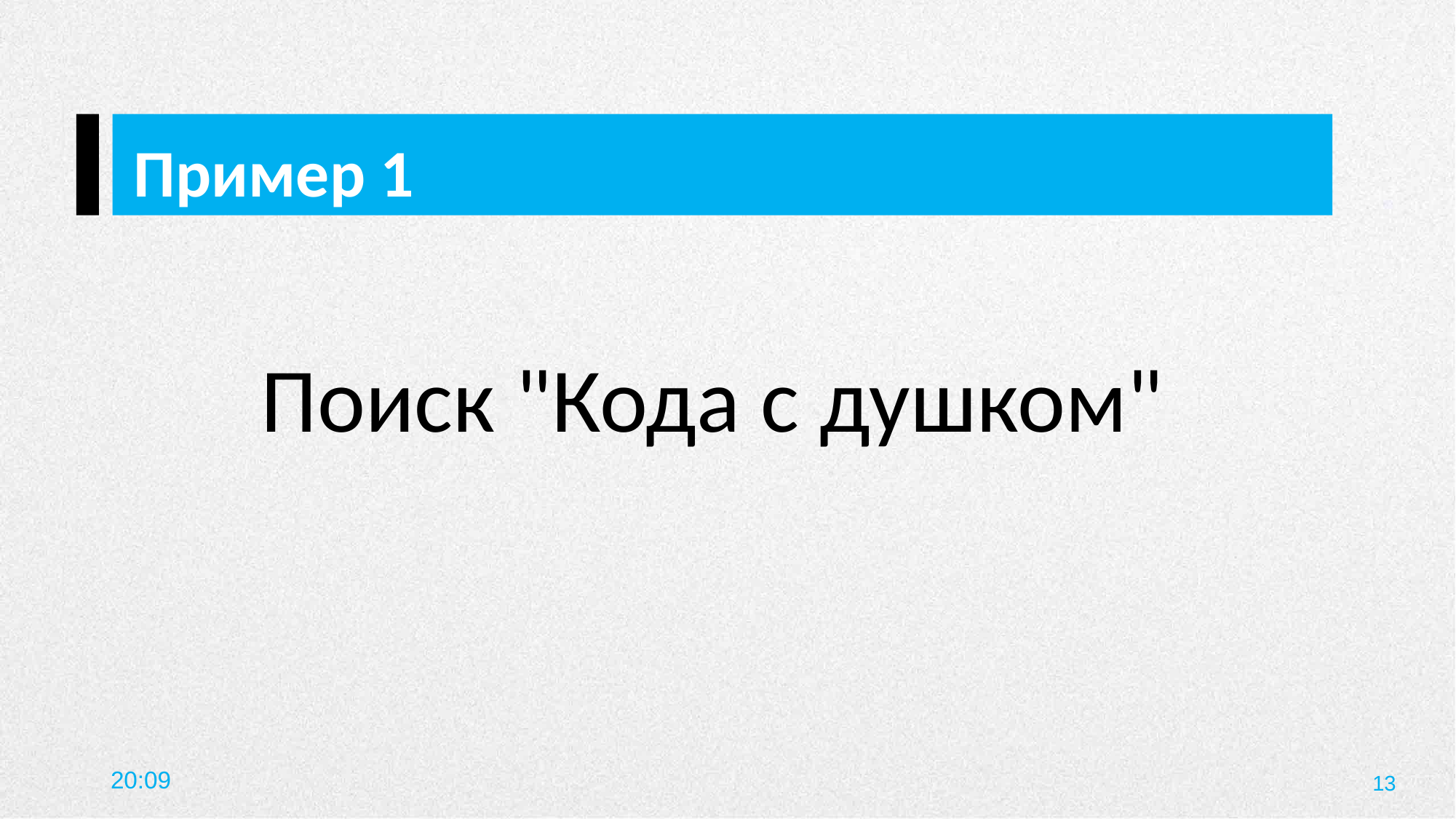

Пример 1
Поиск "Кода с душком"
13
20:09